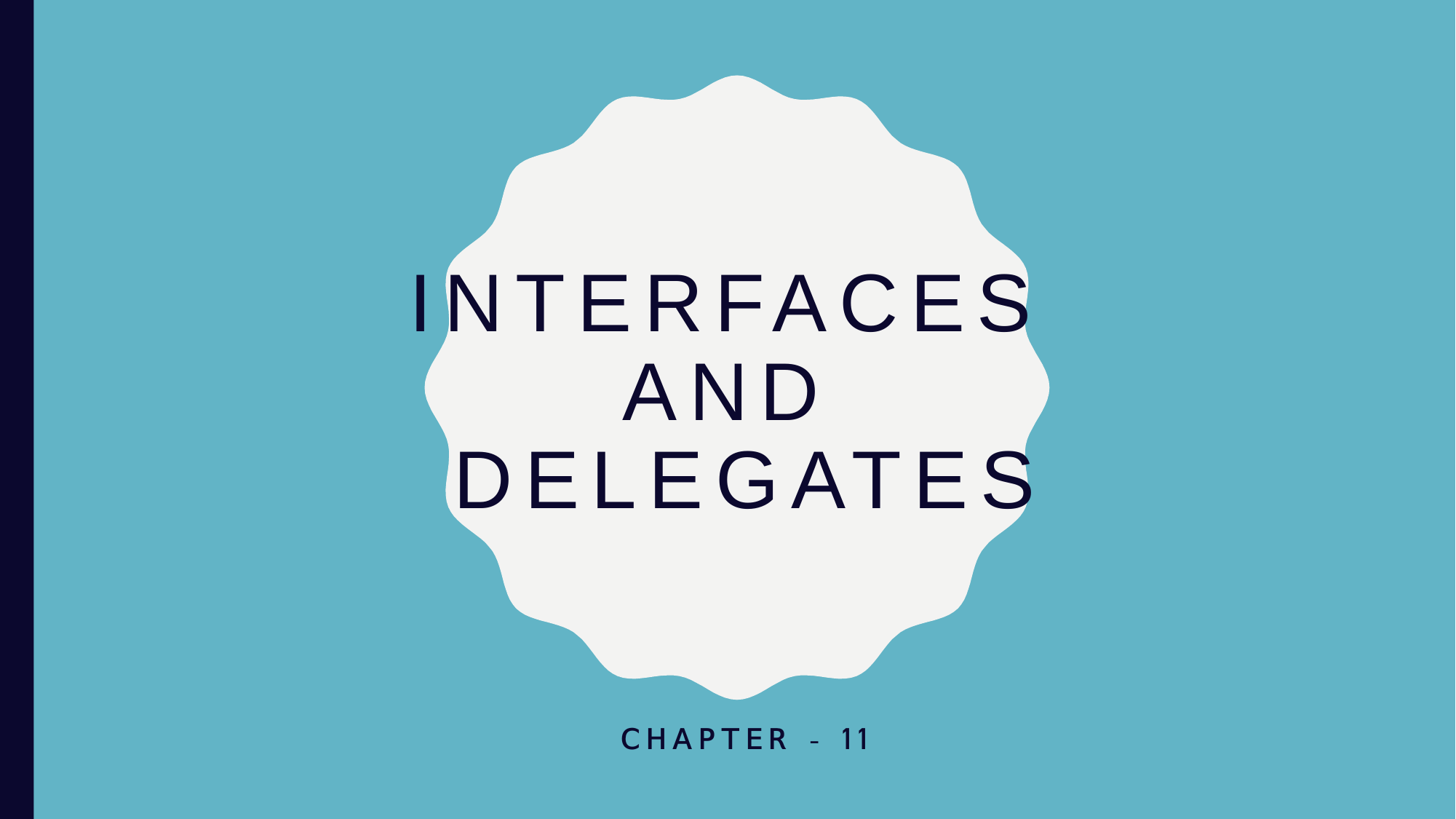

# Interfaces and delegates
Chapter - 11